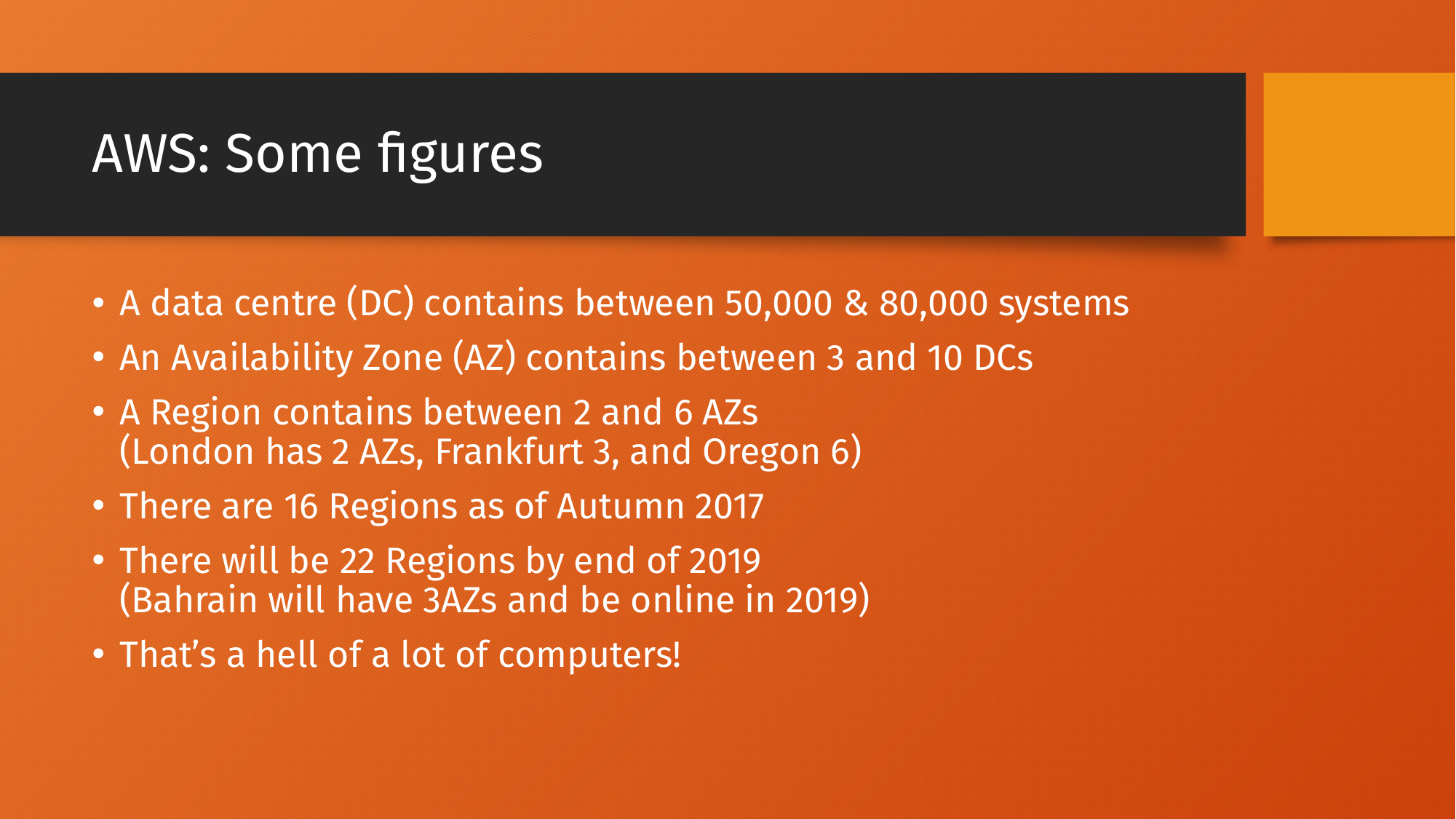

# AWS: Some figures
A data centre (DC) contains between 50,000 & 80,000 systems
An Availability Zone (AZ) contains between 3 and 10 DCs
A Region contains between 2 and 6 AZs
(London has 2 AZs, Frankfurt 3, and Oregon 6)
There are 16 Regions as of Autumn 2017
There will be 22 Regions by end of 2019
(Bahrain will have 3AZs and be online in 2019)
That’s a hell of a lot of computers!